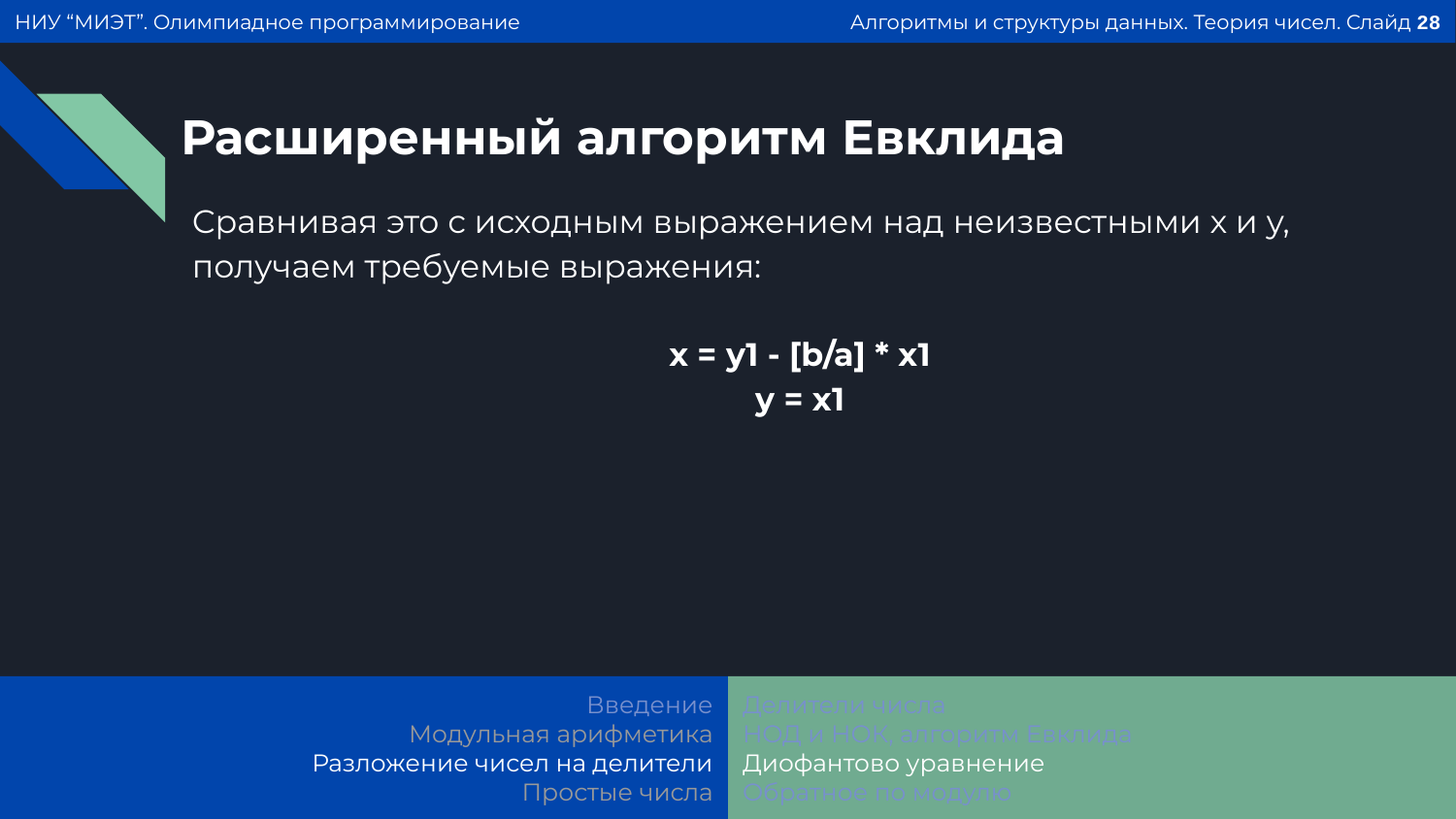

# Расширенный алгоритм Евклида
Сравнивая это с исходным выражением над неизвестными x и y, получаем требуемые выражения:

x = y1 - [b/a] * x1
y = x1

Введение
Модульная арифметика
Разложение чисел на делители
Простые числа
Делители числа
НОД и НОК, алгоритм Евклида
Диофантово уравнение
Обратное по модулю